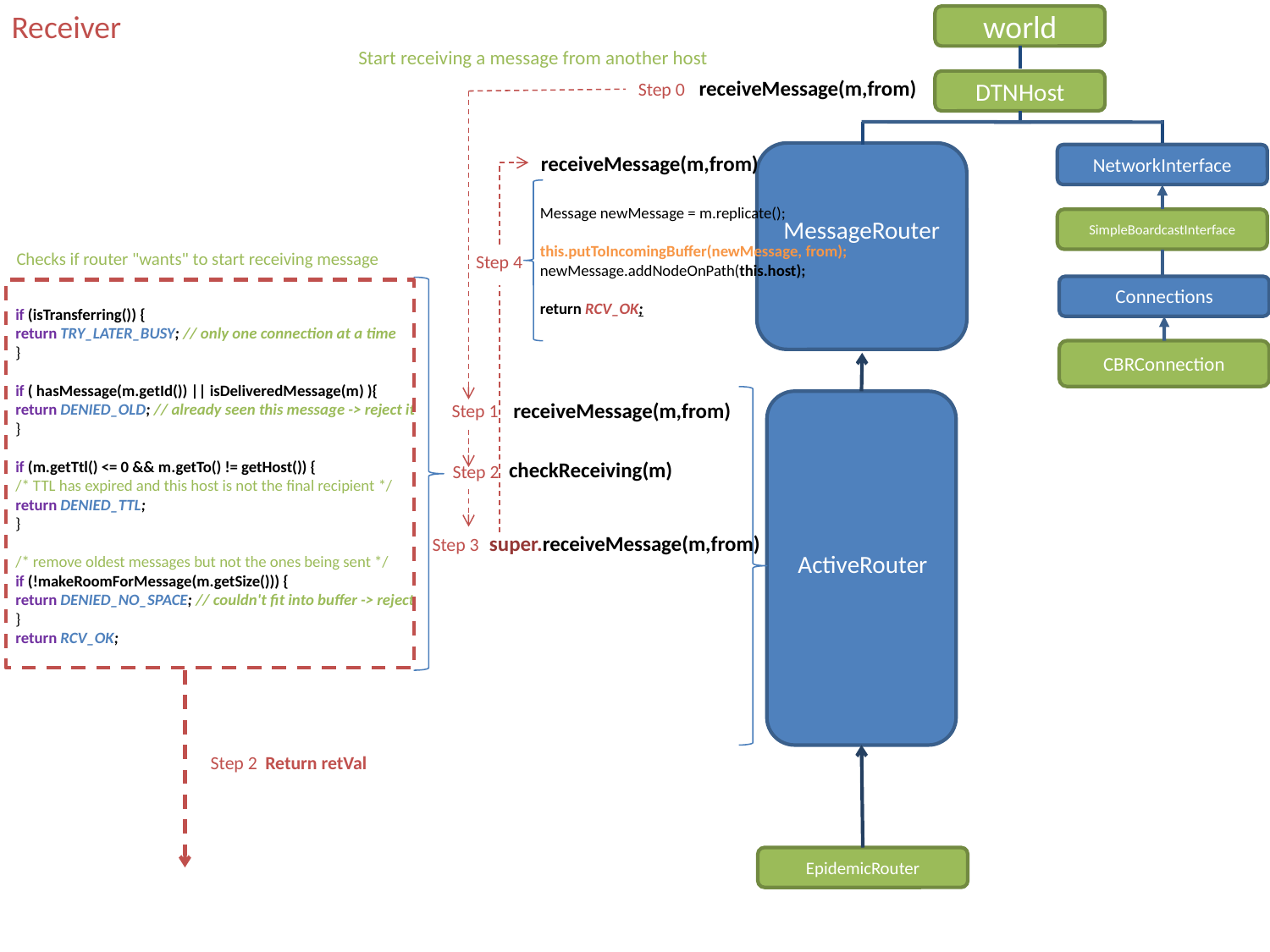

Receiver
world
Start receiving a message from another host
receiveMessage(m,from)
DTNHost
Step 0

receiveMessage(m,from)
NetworkInterface

Message newMessage = m.replicate();

this.putToIncomingBuffer(newMessage, from);
newMessage.addNodeOnPath(this.host);

return RCV_OK;
MessageRouter
SimpleBoardcastInterface
Checks if router "wants" to start receiving message
Step 4
Connections

if (isTransferring()) {
return TRY_LATER_BUSY; // only one connection at a time
}

if ( hasMessage(m.getId()) || isDeliveredMessage(m) ){
return DENIED_OLD; // already seen this message -> reject it
}

if (m.getTtl() <= 0 && m.getTo() != getHost()) {
/* TTL has expired and this host is not the final recipient */
return DENIED_TTL;
}

/* remove oldest messages but not the ones being sent */
if (!makeRoomForMessage(m.getSize())) {
return DENIED_NO_SPACE; // couldn't fit into buffer -> reject
}
return RCV_OK;
CBRConnection

receiveMessage(m,from)

Step 1
checkReceiving(m)
Step 2
super.receiveMessage(m,from)
Step 3
ActiveRouter
Step 2
Return retVal
EpidemicRouter